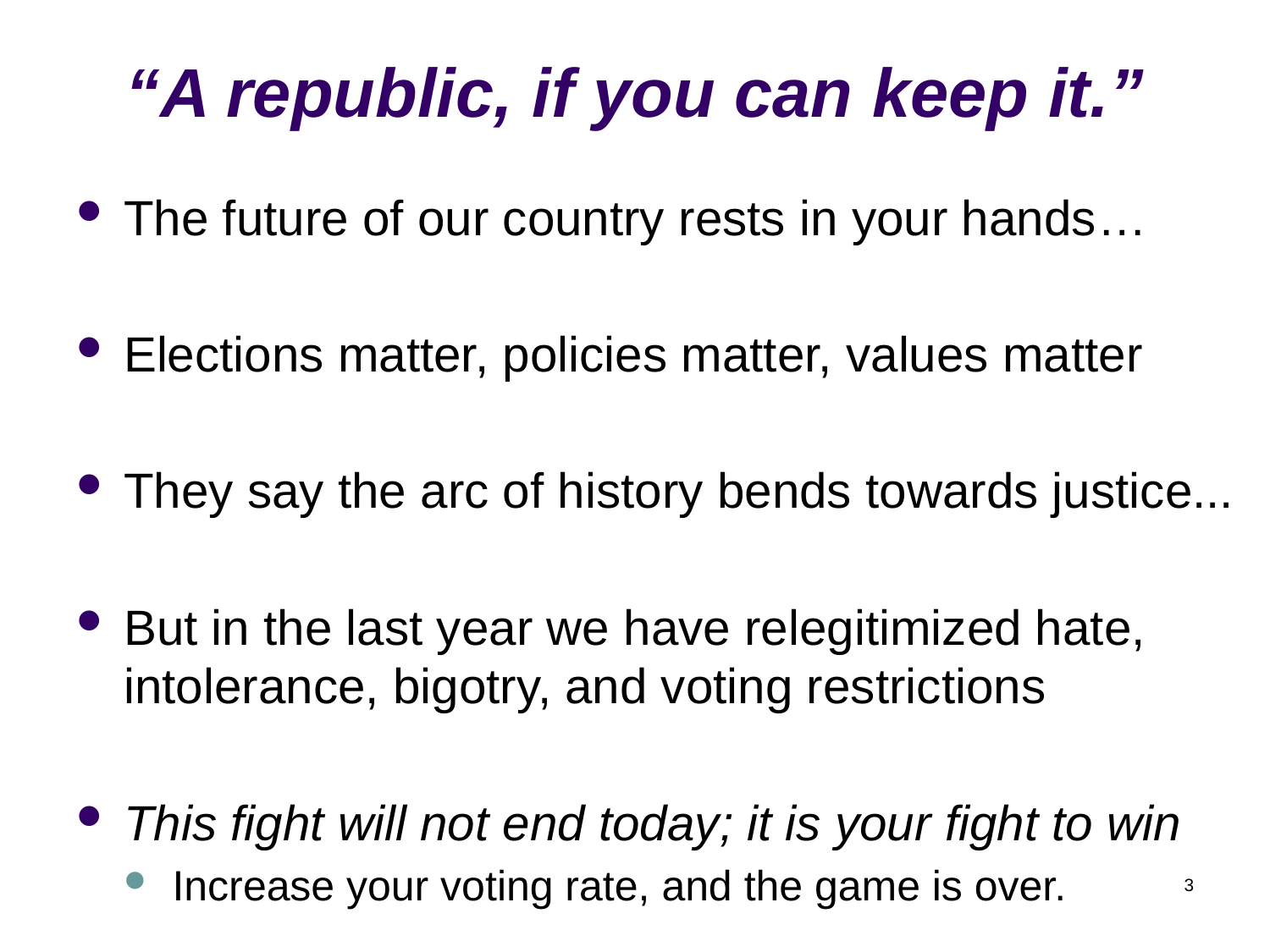

# “A republic, if you can keep it.”
The future of our country rests in your hands…

Elections matter, policies matter, values matter

They say the arc of history bends towards justice...

But in the last year we have relegitimized hate, intolerance, bigotry, and voting restrictions

This fight will not end today; it is your fight to win
Increase your voting rate, and the game is over.
3